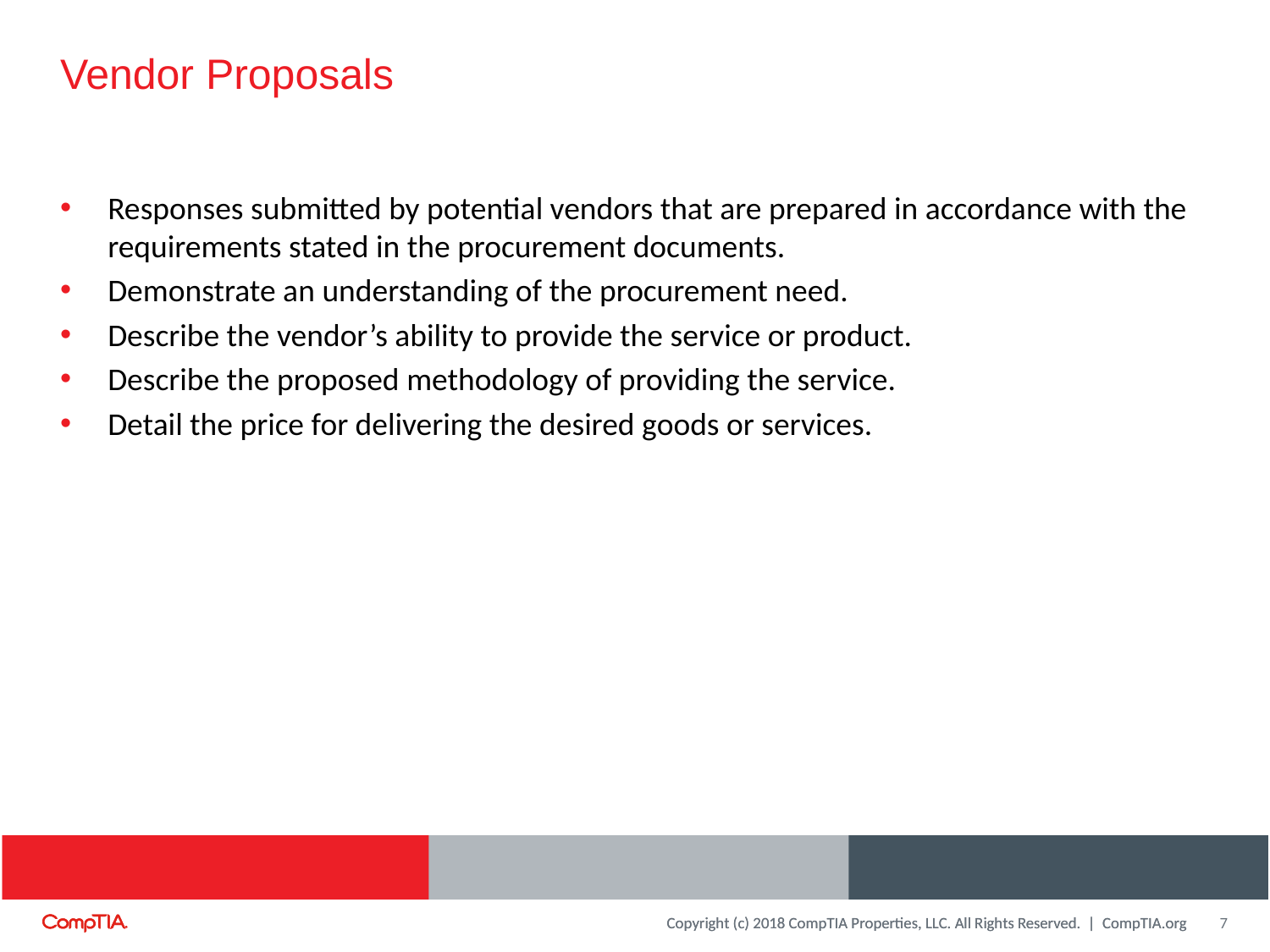

# Vendor Proposals
Responses submitted by potential vendors that are prepared in accordance with the requirements stated in the procurement documents.
Demonstrate an understanding of the procurement need.
Describe the vendor’s ability to provide the service or product.
Describe the proposed methodology of providing the service.
Detail the price for delivering the desired goods or services.
7